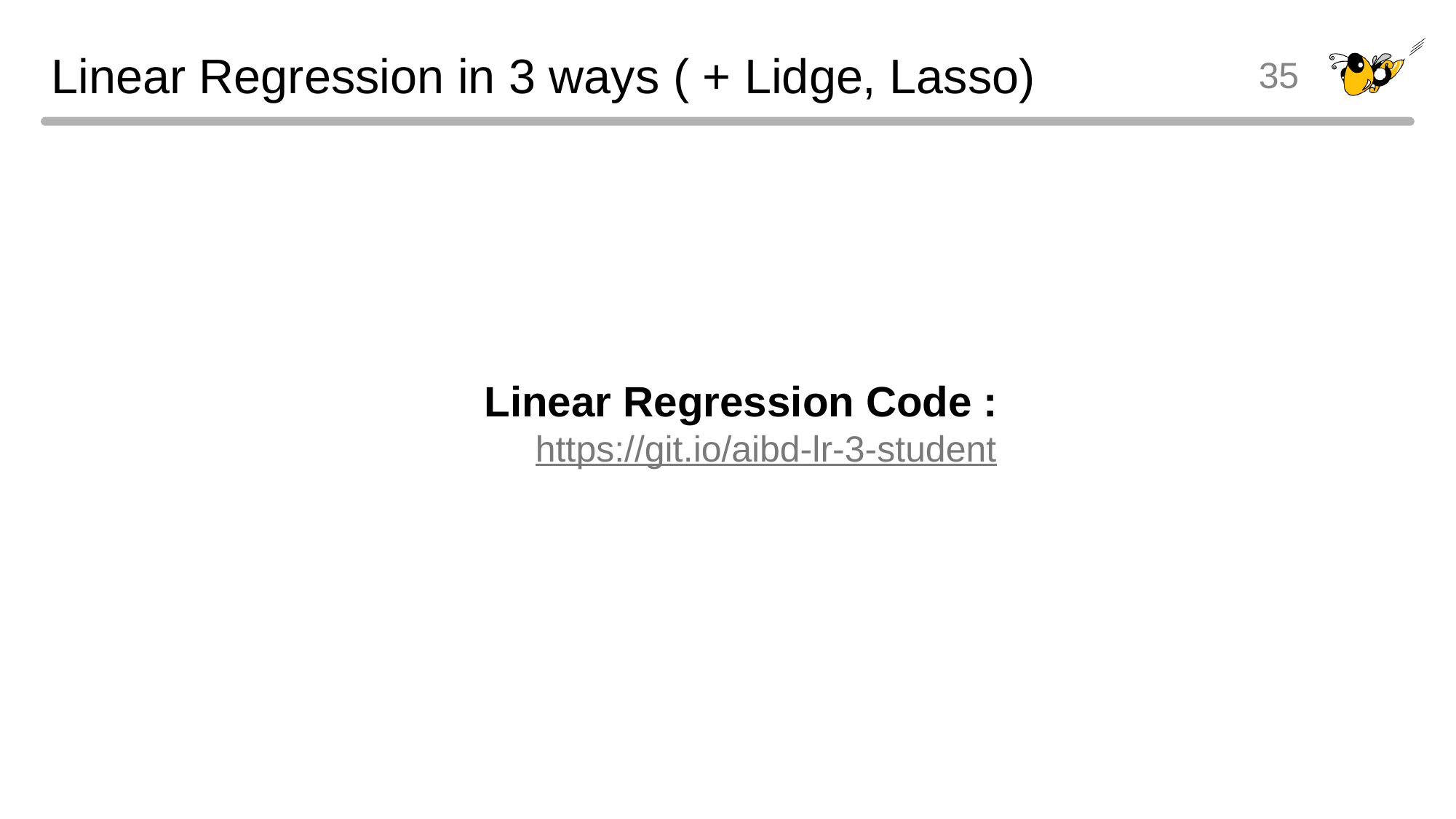

# Linear Regression in 3 ways ( + Lidge, Lasso)
35
Linear Regression Code :
     https://git.io/aibd-lr-3-student